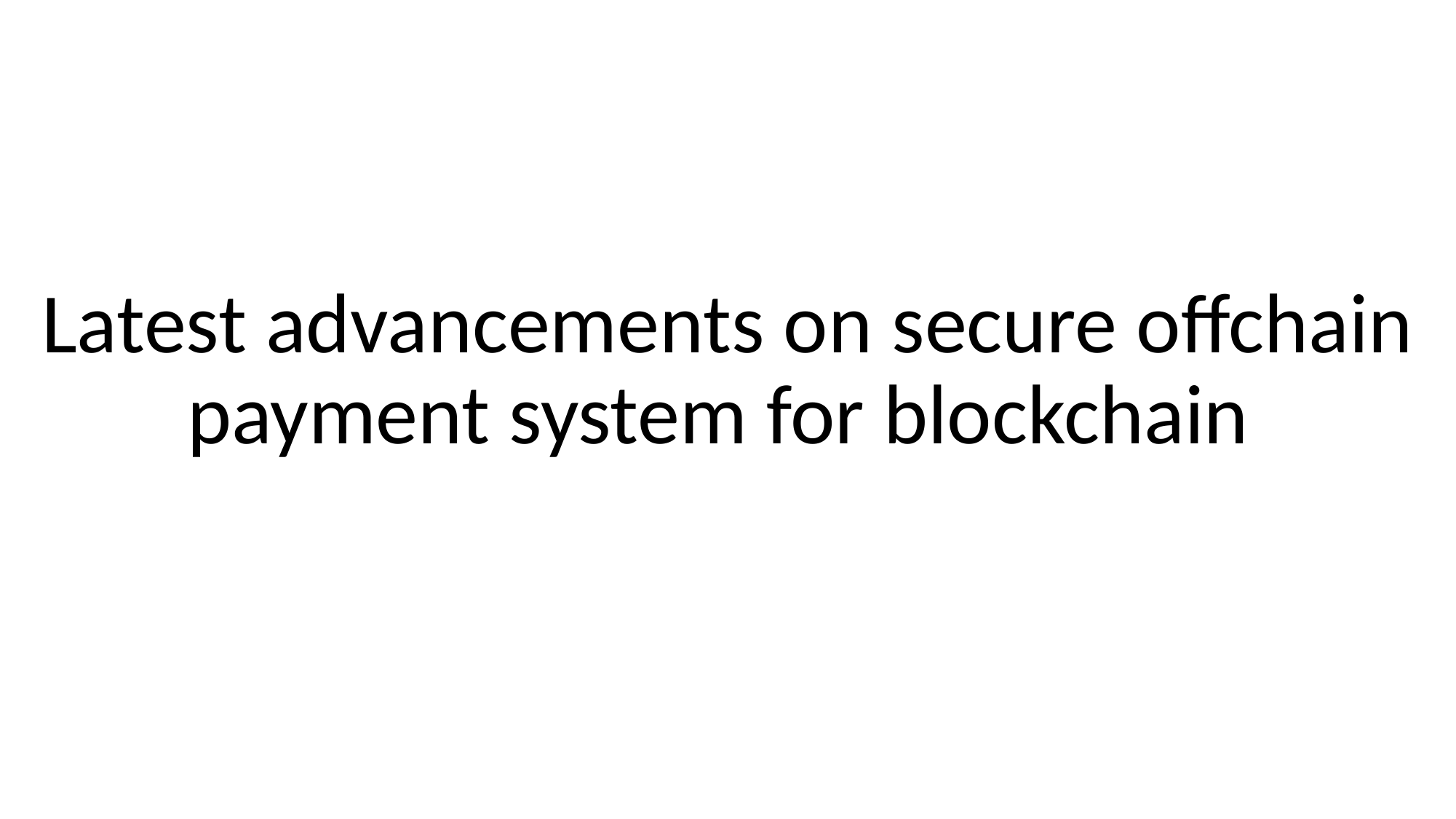

# Latest advancements on secure offchain payment system for blockchain